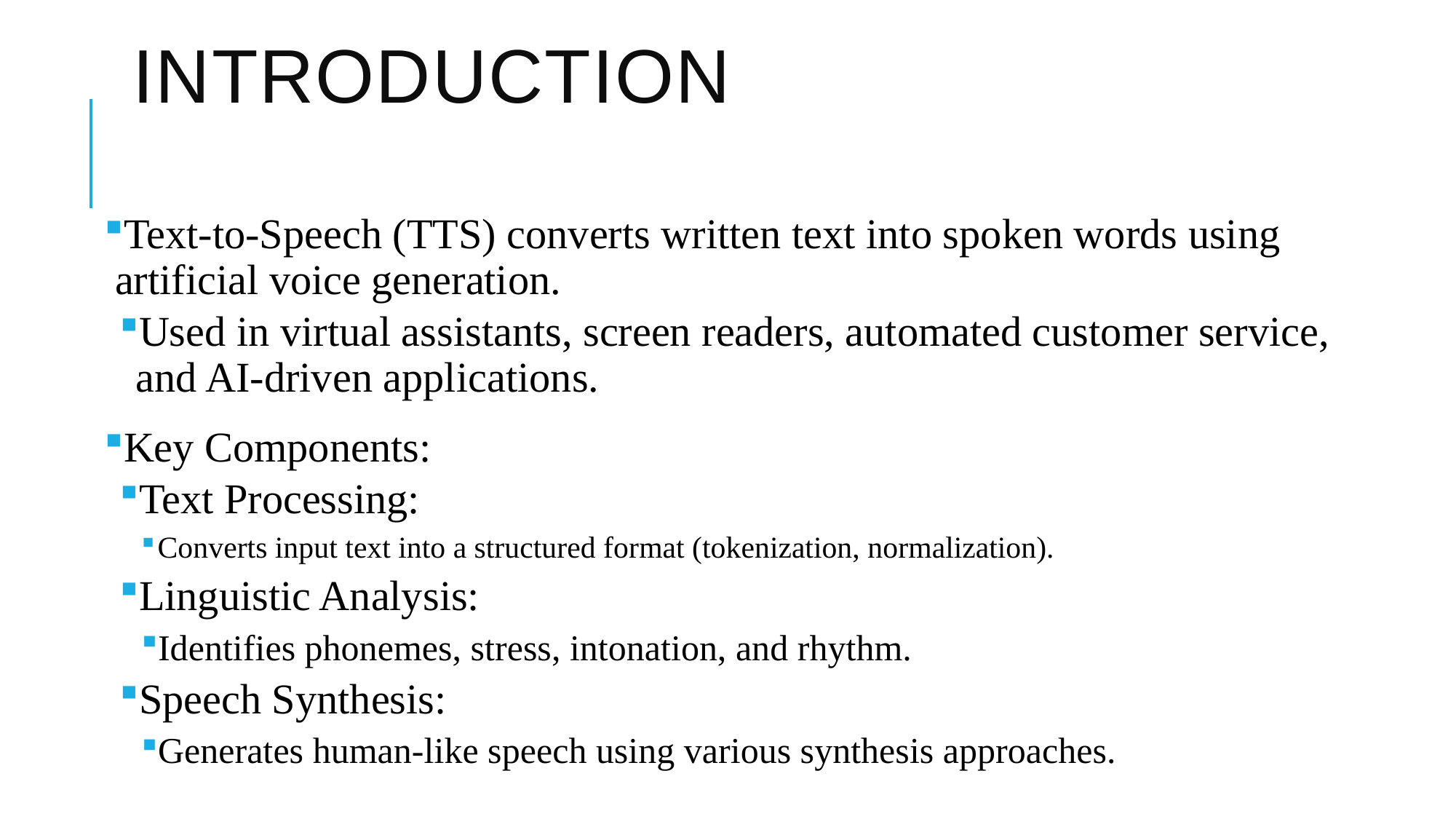

# Introduction
Text-to-Speech (TTS) converts written text into spoken words using artificial voice generation.
Used in virtual assistants, screen readers, automated customer service, and AI-driven applications.
Key Components:
Text Processing:
Converts input text into a structured format (tokenization, normalization).
Linguistic Analysis:
Identifies phonemes, stress, intonation, and rhythm.
Speech Synthesis:
Generates human-like speech using various synthesis approaches.